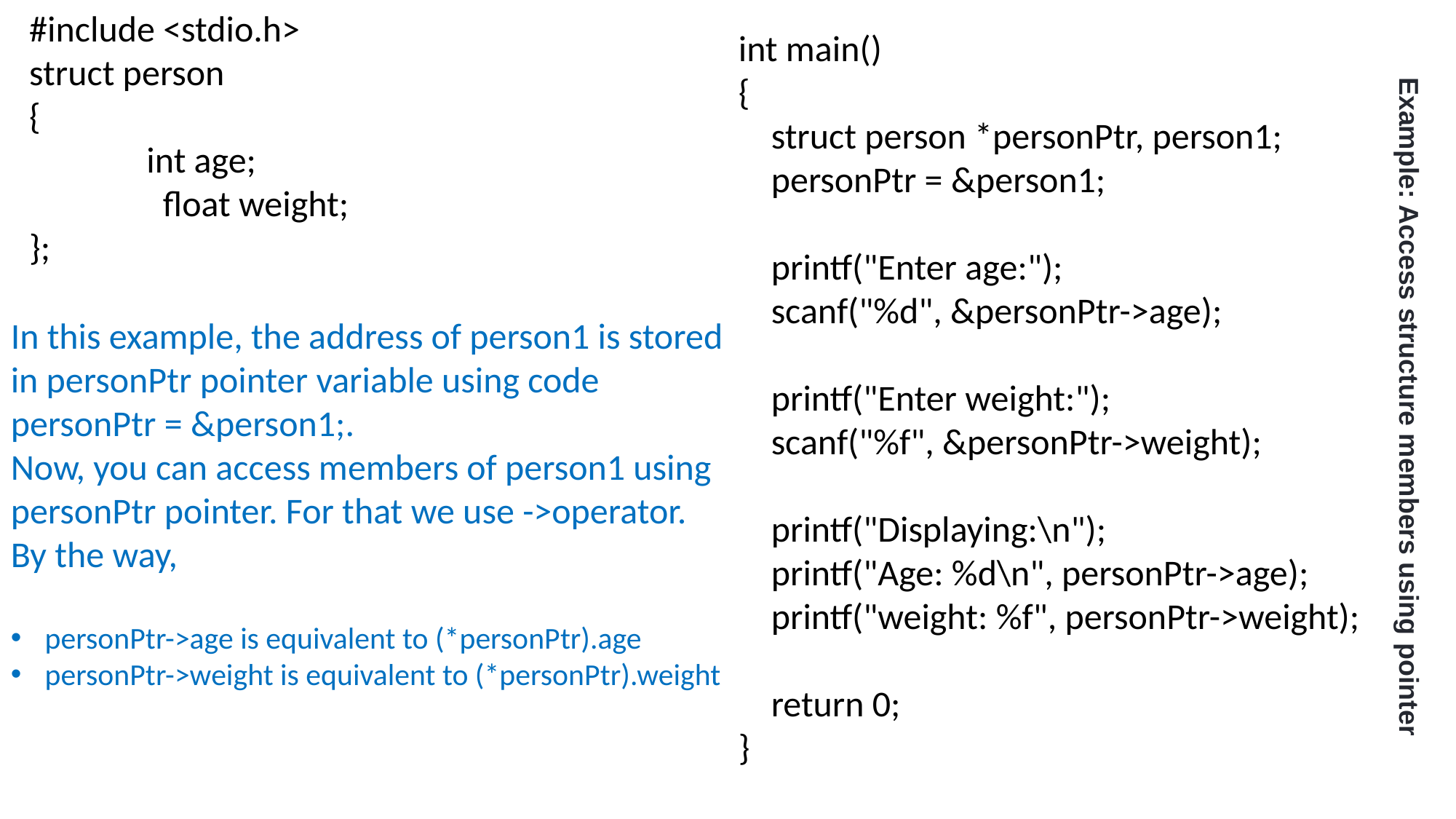

#include <stdio.h>
struct person
{
  	 int age;
	   float weight;
};
int main()
{
    struct person *personPtr, person1;
    personPtr = &person1;

    printf("Enter age:");
    scanf("%d", &personPtr->age);

    printf("Enter weight:");
    scanf("%f", &personPtr->weight);

    printf("Displaying:\n");
    printf("Age: %d\n", personPtr->age);
    printf("weight: %f", personPtr->weight);

    return 0;
}
Example: Access structure members using pointer
In this example, the address of person1 is stored in personPtr pointer variable using code personPtr = &person1;.
Now, you can access members of person1 using personPtr pointer. For that we use ->operator.
By the way,

personPtr->age is equivalent to (*personPtr).age
personPtr->weight is equivalent to (*personPtr).weight